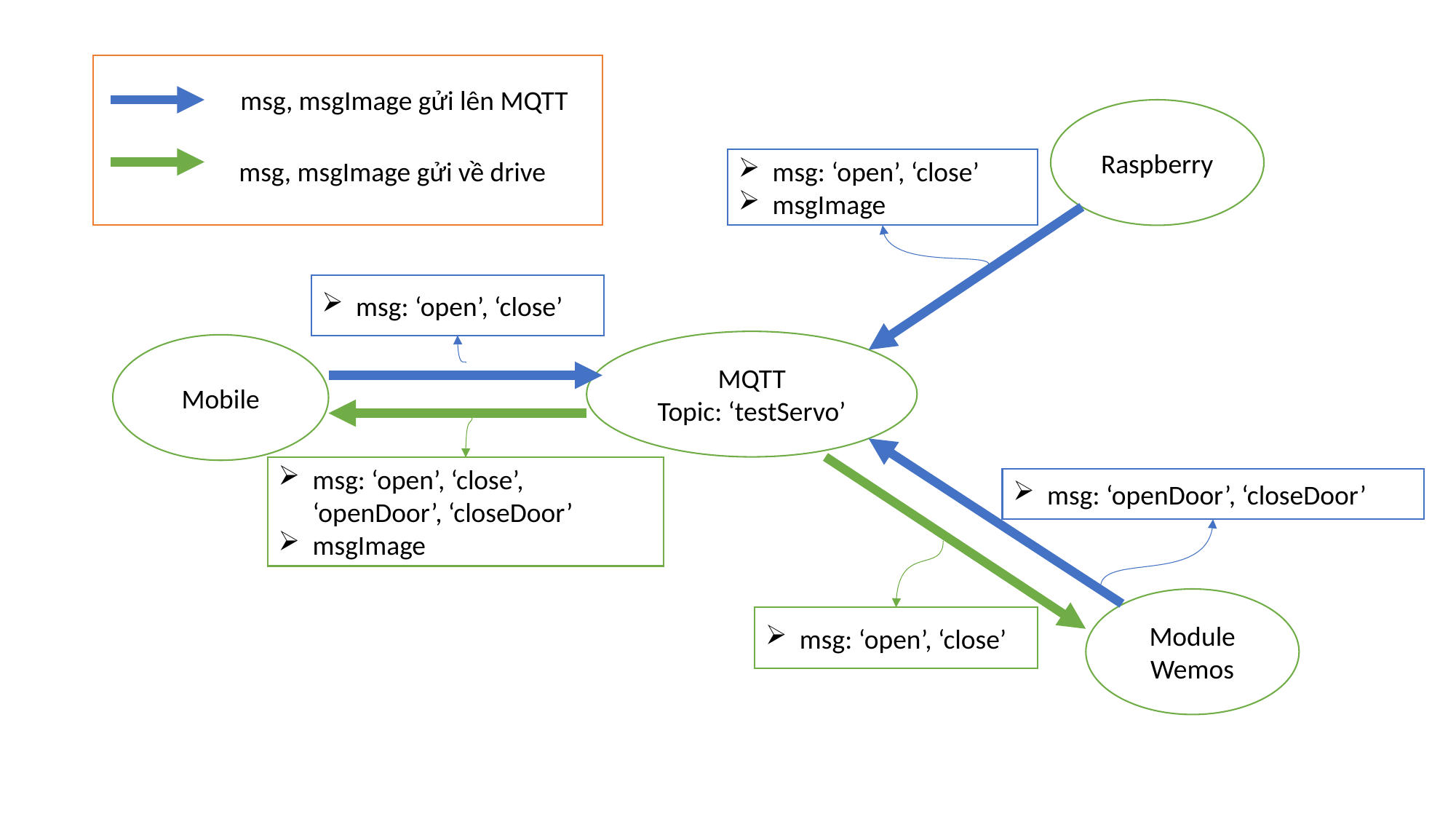

msg, msgImage gửi lên MQTT
Raspberry
msg, msgImage gửi về drive
msg: ‘open’, ‘close’
msgImage
msg: ‘open’, ‘close’
MQTT
Topic: ‘testServo’
Mobile
msg: ‘open’, ‘close’, ‘openDoor’, ‘closeDoor’
msgImage
msg: ‘openDoor’, ‘closeDoor’
Module Wemos
msg: ‘open’, ‘close’